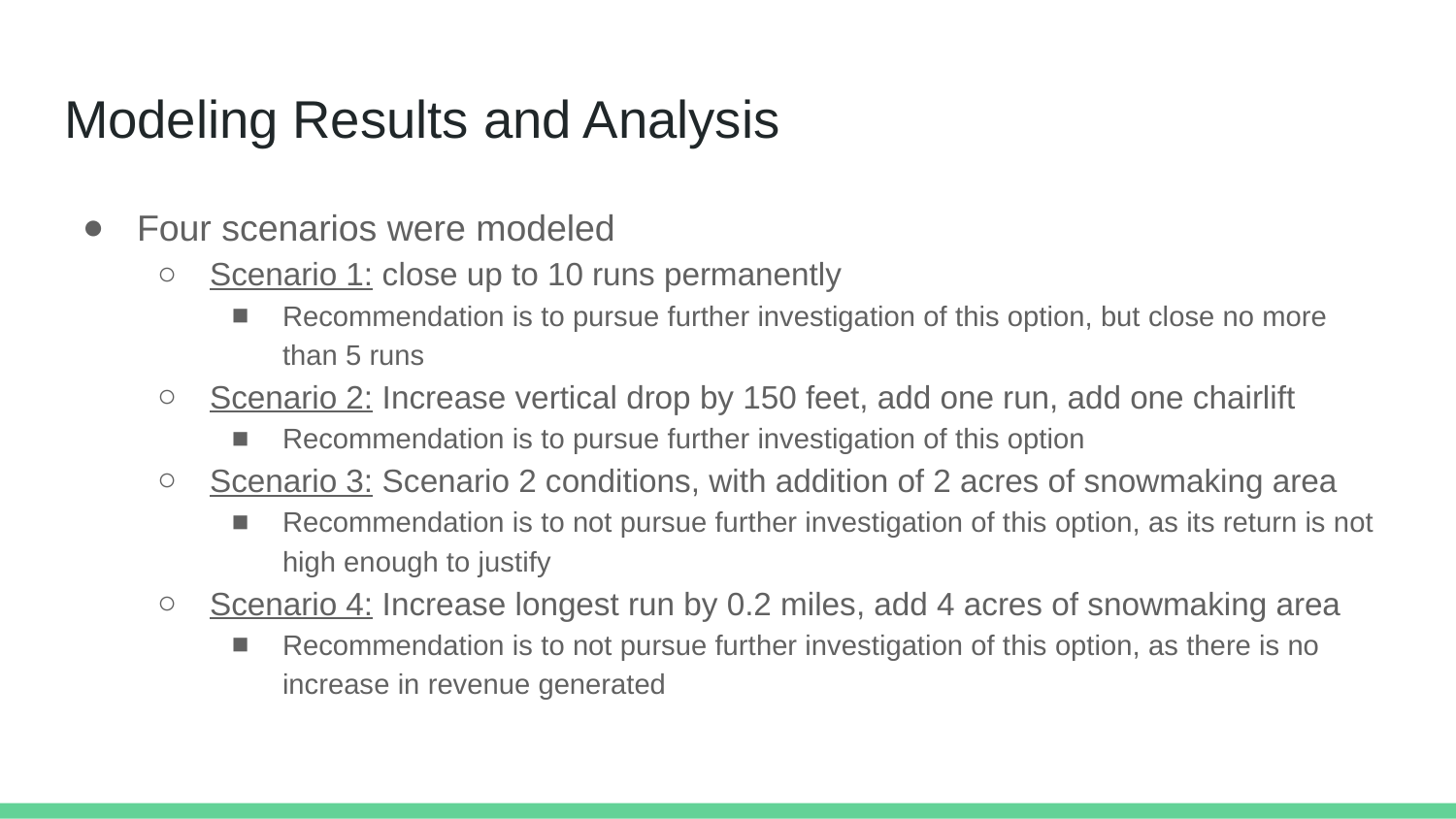

# Modeling Results and Analysis
Four scenarios were modeled
Scenario 1: close up to 10 runs permanently
Recommendation is to pursue further investigation of this option, but close no more than 5 runs
Scenario 2: Increase vertical drop by 150 feet, add one run, add one chairlift
Recommendation is to pursue further investigation of this option
Scenario 3: Scenario 2 conditions, with addition of 2 acres of snowmaking area
Recommendation is to not pursue further investigation of this option, as its return is not high enough to justify
Scenario 4: Increase longest run by 0.2 miles, add 4 acres of snowmaking area
Recommendation is to not pursue further investigation of this option, as there is no increase in revenue generated